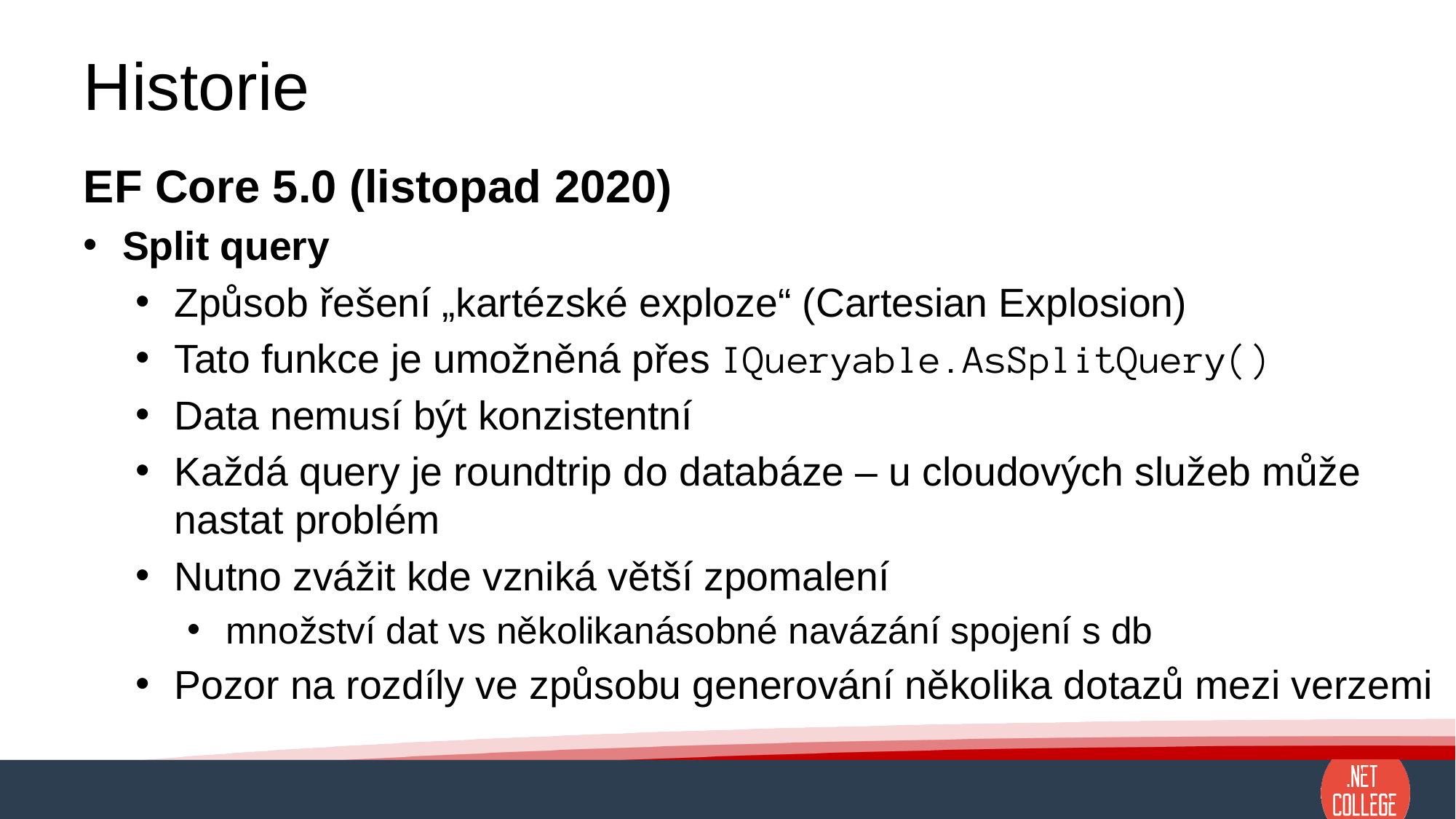

# Historie
EF Core 5.0 (listopad 2020)
Split query
Způsob řešení „kartézské exploze“ (Cartesian Explosion)
Tato funkce je umožněná přes IQueryable.AsSplitQuery()
Data nemusí být konzistentní
Každá query je roundtrip do databáze – u cloudových služeb může nastat problém
Nutno zvážit kde vzniká větší zpomalení
množství dat vs několikanásobné navázání spojení s db
Pozor na rozdíly ve způsobu generování několika dotazů mezi verzemi